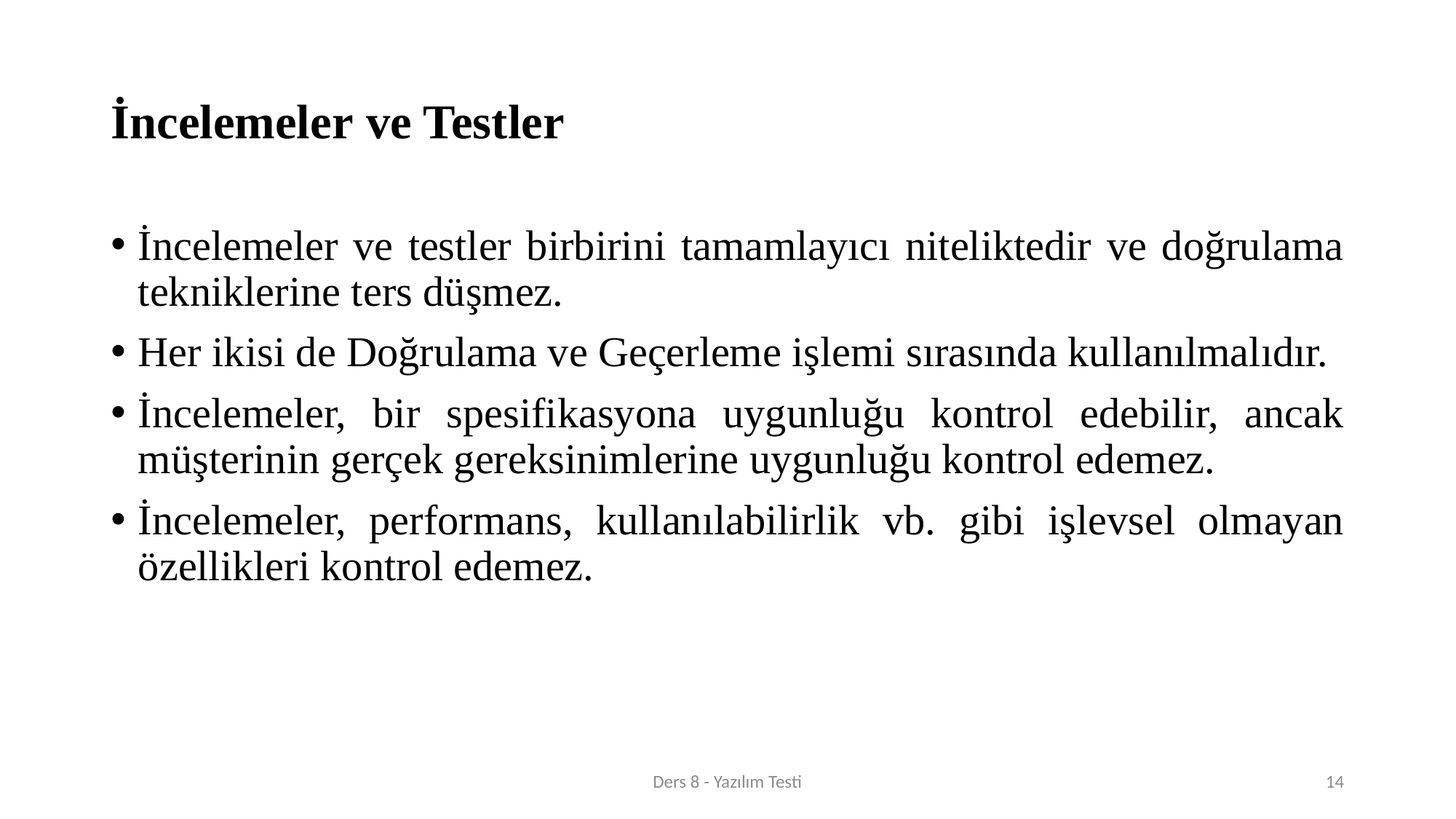

# İncelemeler ve Testler
İncelemeler ve testler birbirini tamamlayıcı niteliktedir ve doğrulama tekniklerine ters düşmez.
Her ikisi de Doğrulama ve Geçerleme işlemi sırasında kullanılmalıdır.
İncelemeler, bir spesifikasyona uygunluğu kontrol edebilir, ancak müşterinin gerçek gereksinimlerine uygunluğu kontrol edemez.
İncelemeler, performans, kullanılabilirlik vb. gibi işlevsel olmayan özellikleri kontrol edemez.
Ders 8 - Yazılım Testi
14